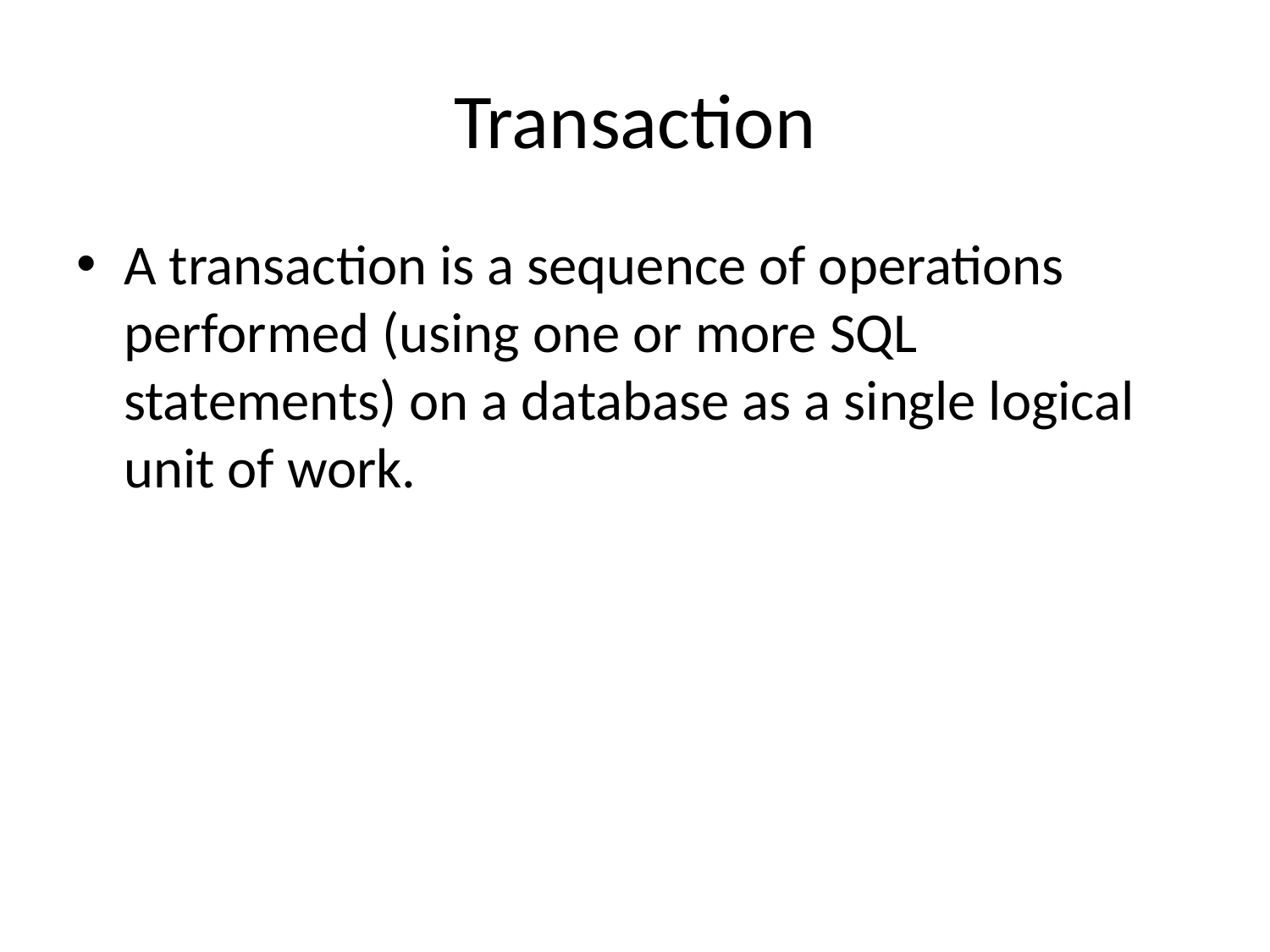

# Transaction
A transaction is a sequence of operations performed (using one or more SQL statements) on a database as a single logical unit of work.